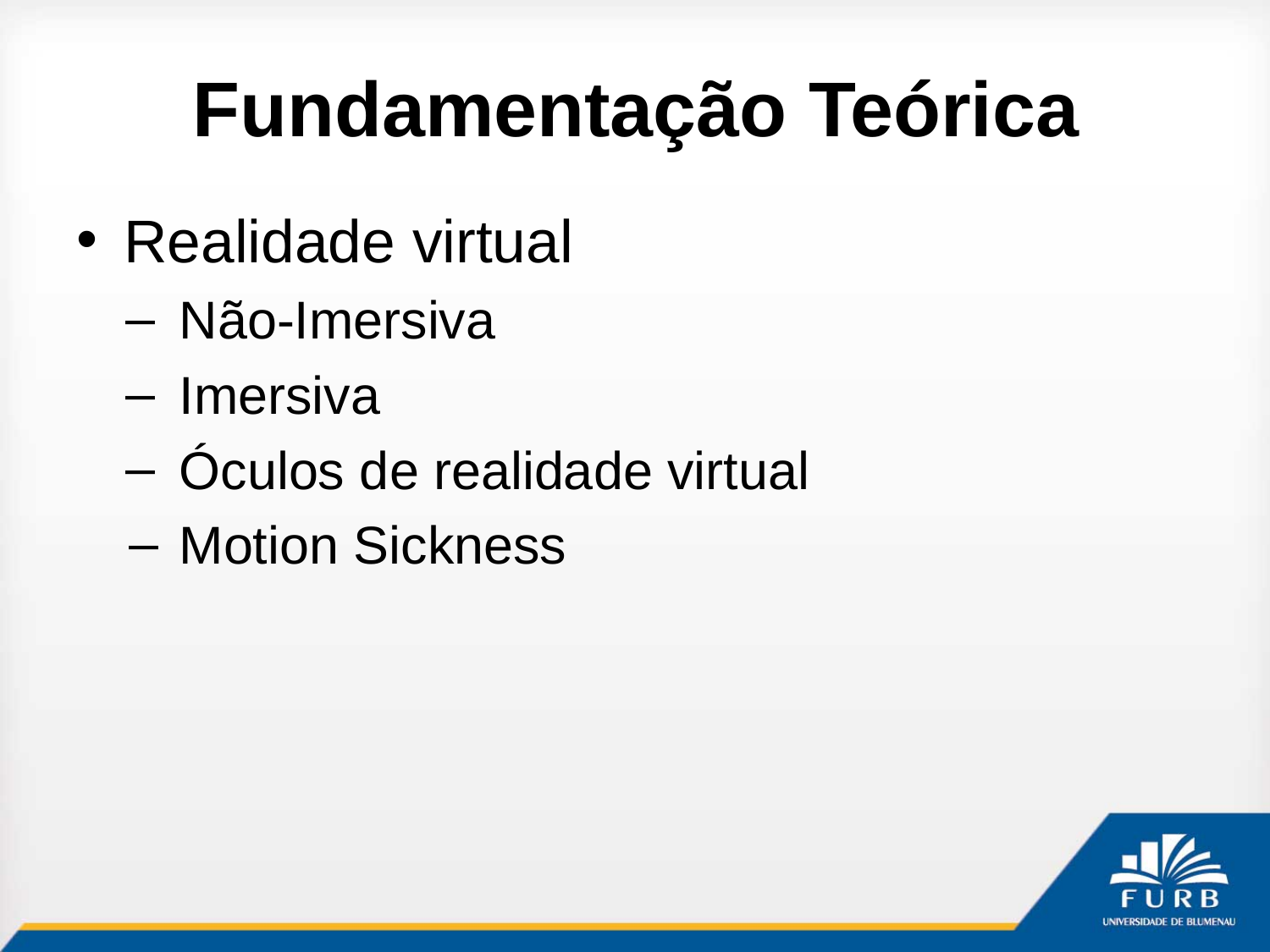

# Fundamentação Teórica
Realidade virtual
Não-Imersiva
Imersiva
Óculos de realidade virtual
Motion Sickness